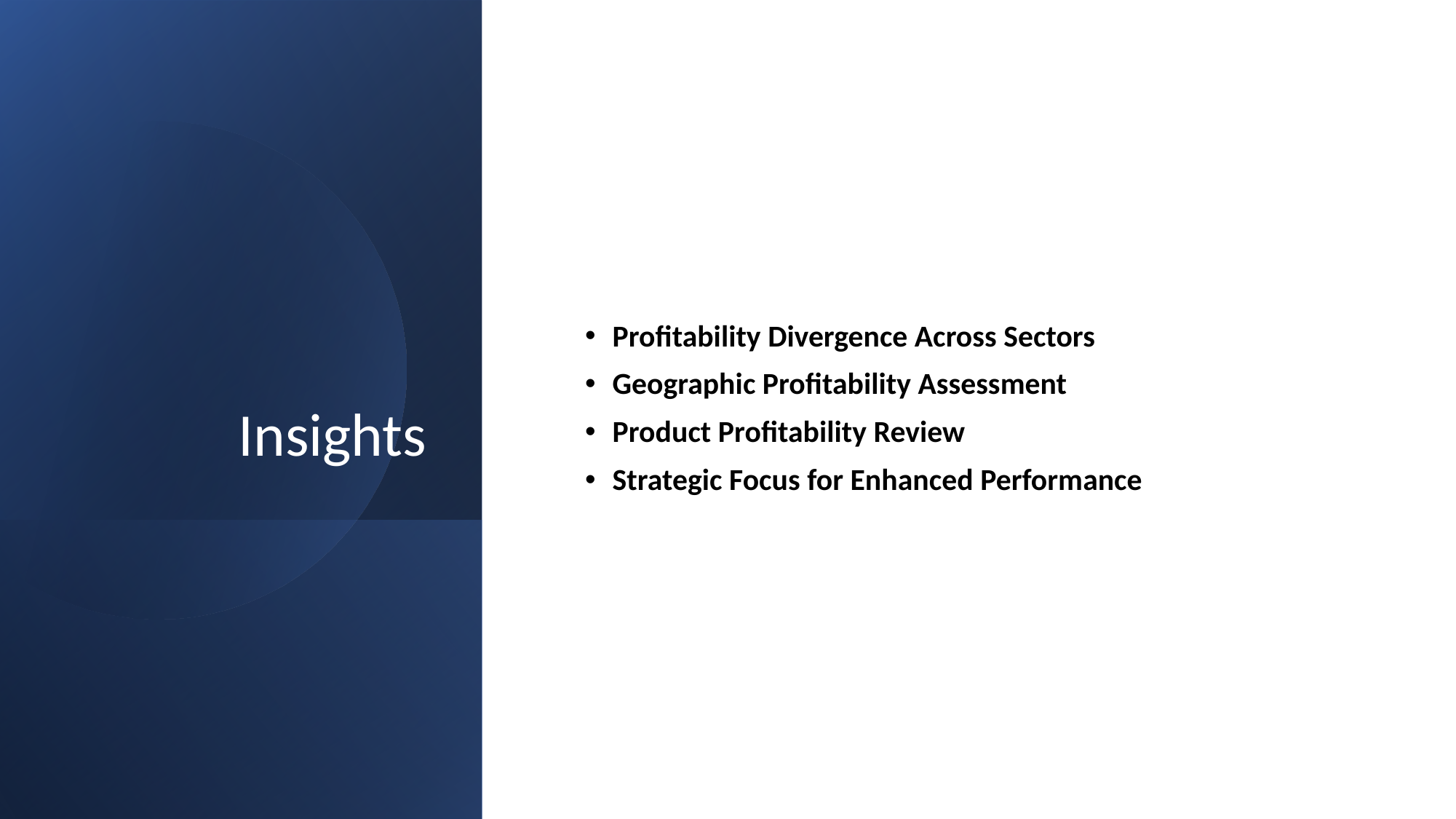

# Insights
Profitability Divergence Across Sectors
Geographic Profitability Assessment
Product Profitability Review
Strategic Focus for Enhanced Performance